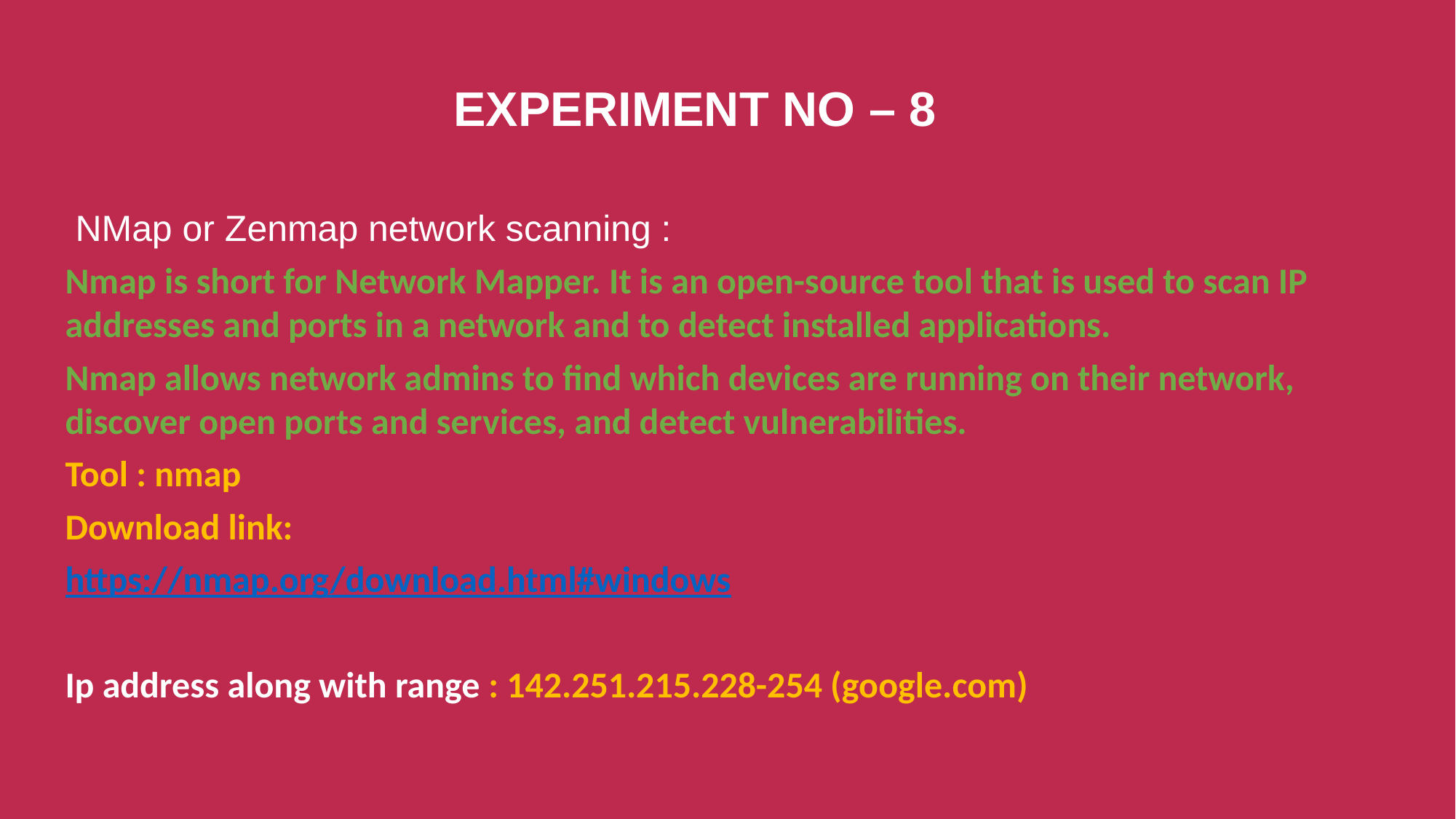

EXPERIMENT NO – 8

 NMap or Zenmap network scanning :
Nmap is short for Network Mapper. It is an open-source tool that is used to scan IP addresses and ports in a network and to detect installed applications.
Nmap allows network admins to find which devices are running on their network, discover open ports and services, and detect vulnerabilities.
Tool : nmap
Download link:
https://nmap.org/download.html#windows

Ip address along with range : 142.251.215.228-254 (google.com)